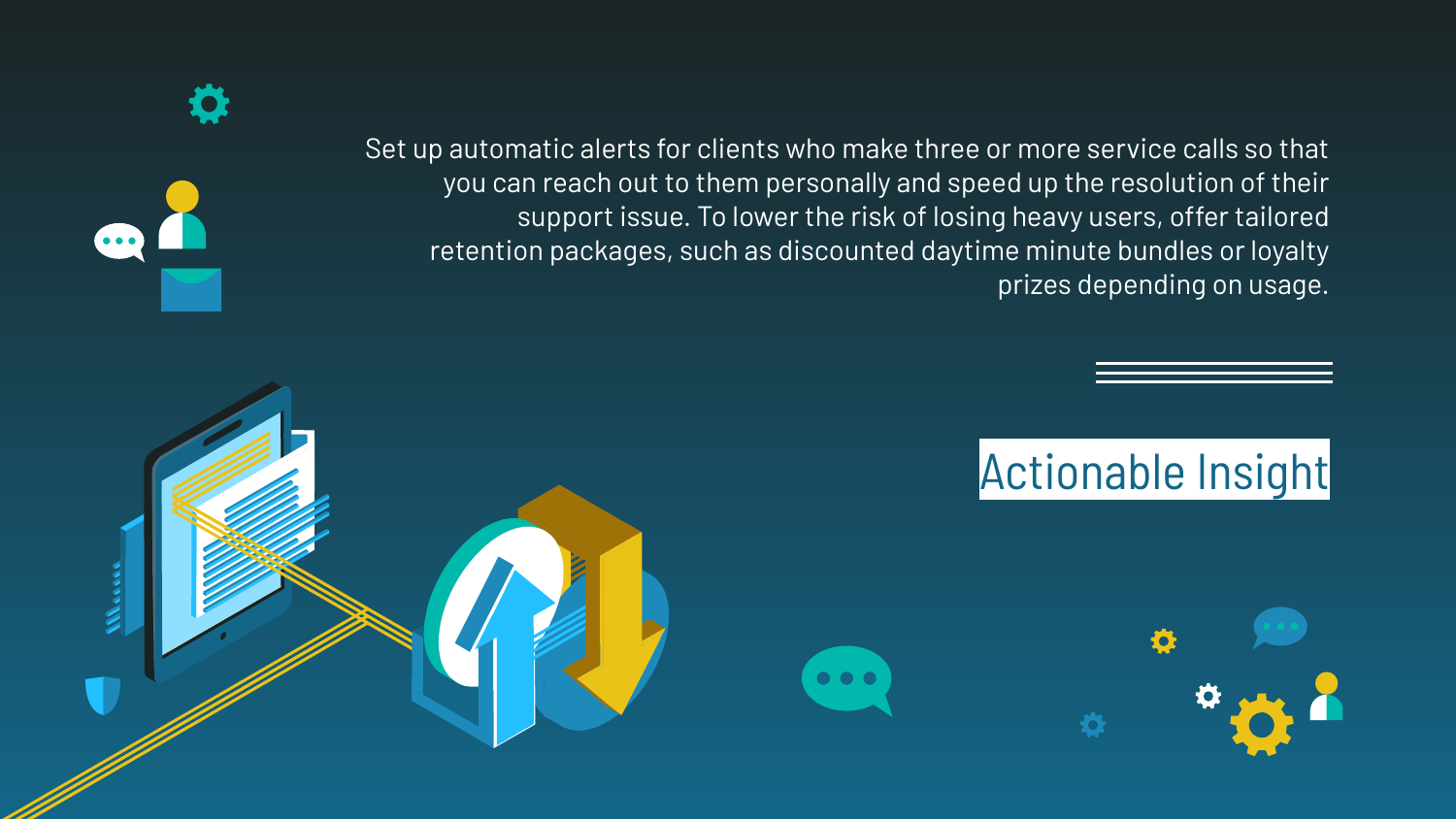

Set up automatic alerts for clients who make three or more service calls so that you can reach out to them personally and speed up the resolution of their support issue. To lower the risk of losing heavy users, offer tailored retention packages, such as discounted daytime minute bundles or loyalty prizes depending on usage.

# Actionable Insight